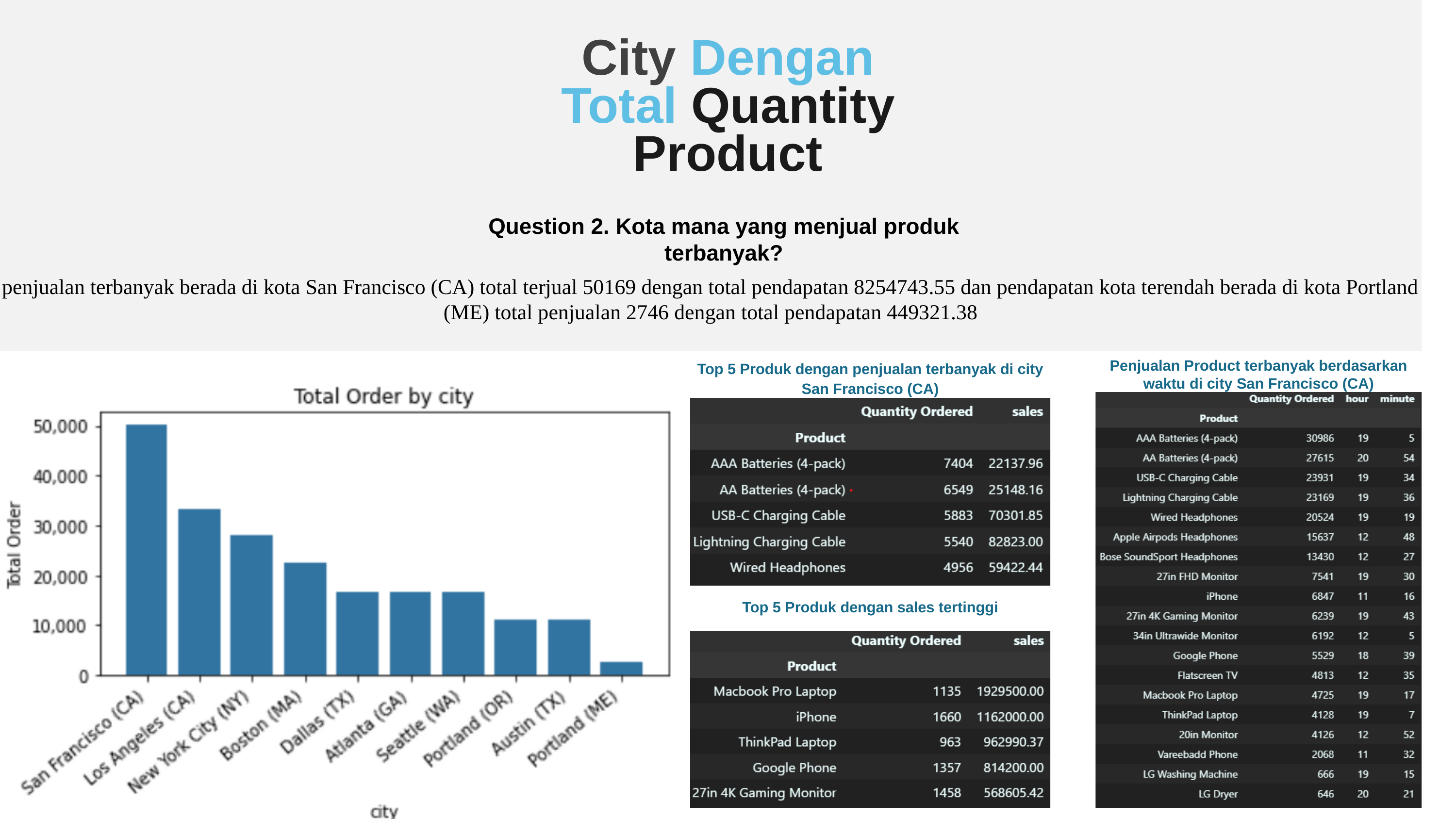

City Dengan Total Quantity Product
Question 2. Kota mana yang menjual produk terbanyak?

penjualan terbanyak berada di kota San Francisco (CA) total terjual 50169 dengan total pendapatan 8254743.55 dan pendapatan kota terendah berada di kota Portland (ME) total penjualan 2746 dengan total pendapatan 449321.38

Penjualan Product terbanyak berdasarkan waktu di city San Francisco (CA)
Top 5 Produk dengan penjualan terbanyak di city San Francisco (CA)

Top 5 Produk dengan sales tertinggi